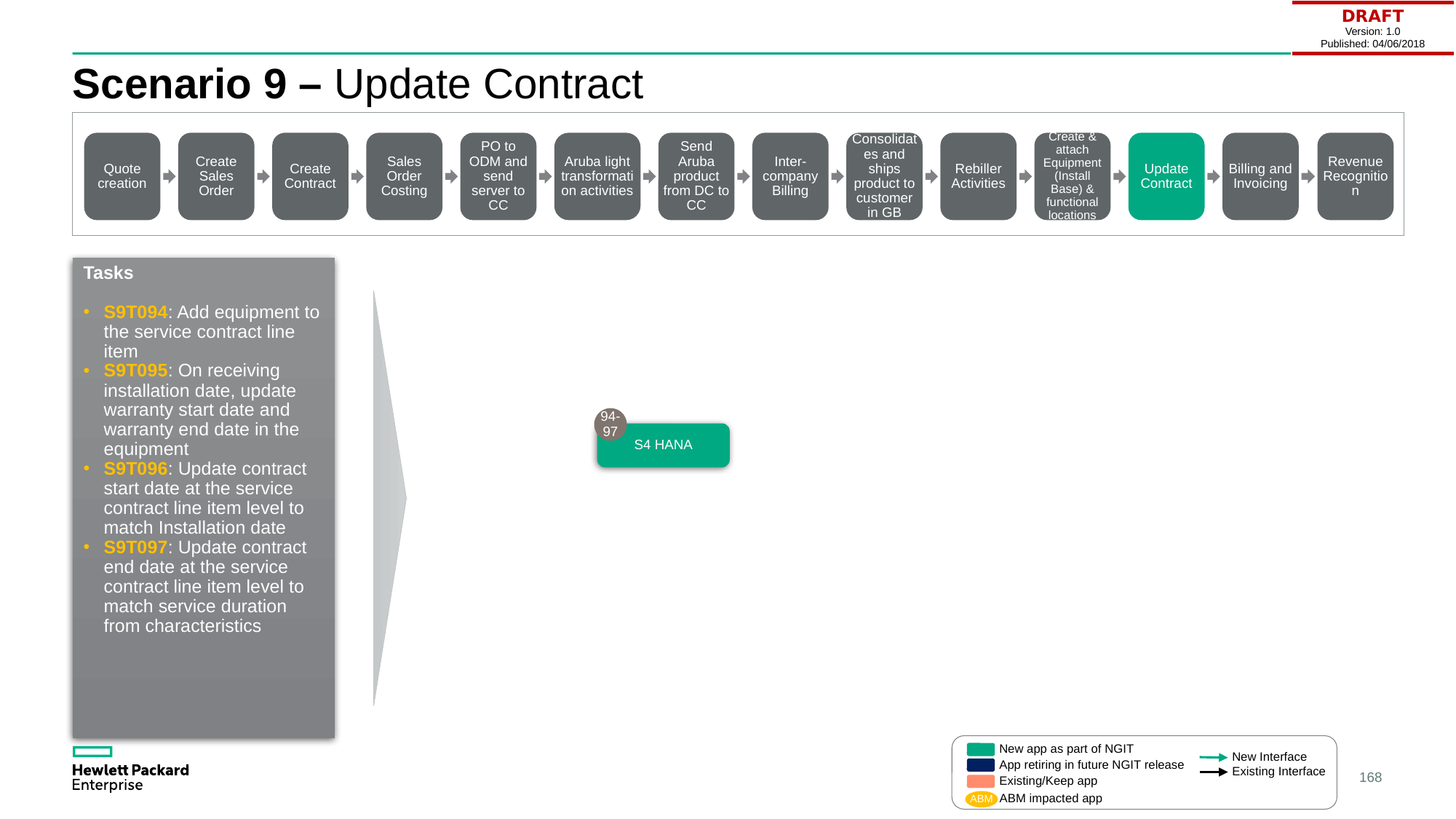

| DRAFT Version: 1.0 Published: 04/06/2018 |
| --- |
# Scenario 9 – Update Contract

Quote creation
Create Sales Order
Create Contract
Sales Order Costing
PO to ODM and send server to CC
Aruba light transformation activities
Send Aruba product from DC to CC
Inter-company Billing
Consolidates and ships product to customer in GB
Rebiller Activities
Create & attach Equipment (Install Base) & functional locations
Update Contract
Billing and Invoicing
Revenue Recognition

Tasks

S9T094: Add equipment to the service contract line item
S9T095: On receiving installation date, update warranty start date and warranty end date in the equipment
S9T096: Update contract start date at the service contract line item level to match Installation date
S9T097: Update contract end date at the service contract line item level to match service duration from characteristics
94-97
S4 HANA

New app as part of NGIT

New Interface
App retiring in future NGIT release

Existing Interface
Existing/Keep app

ABM impacted app
ABM
168